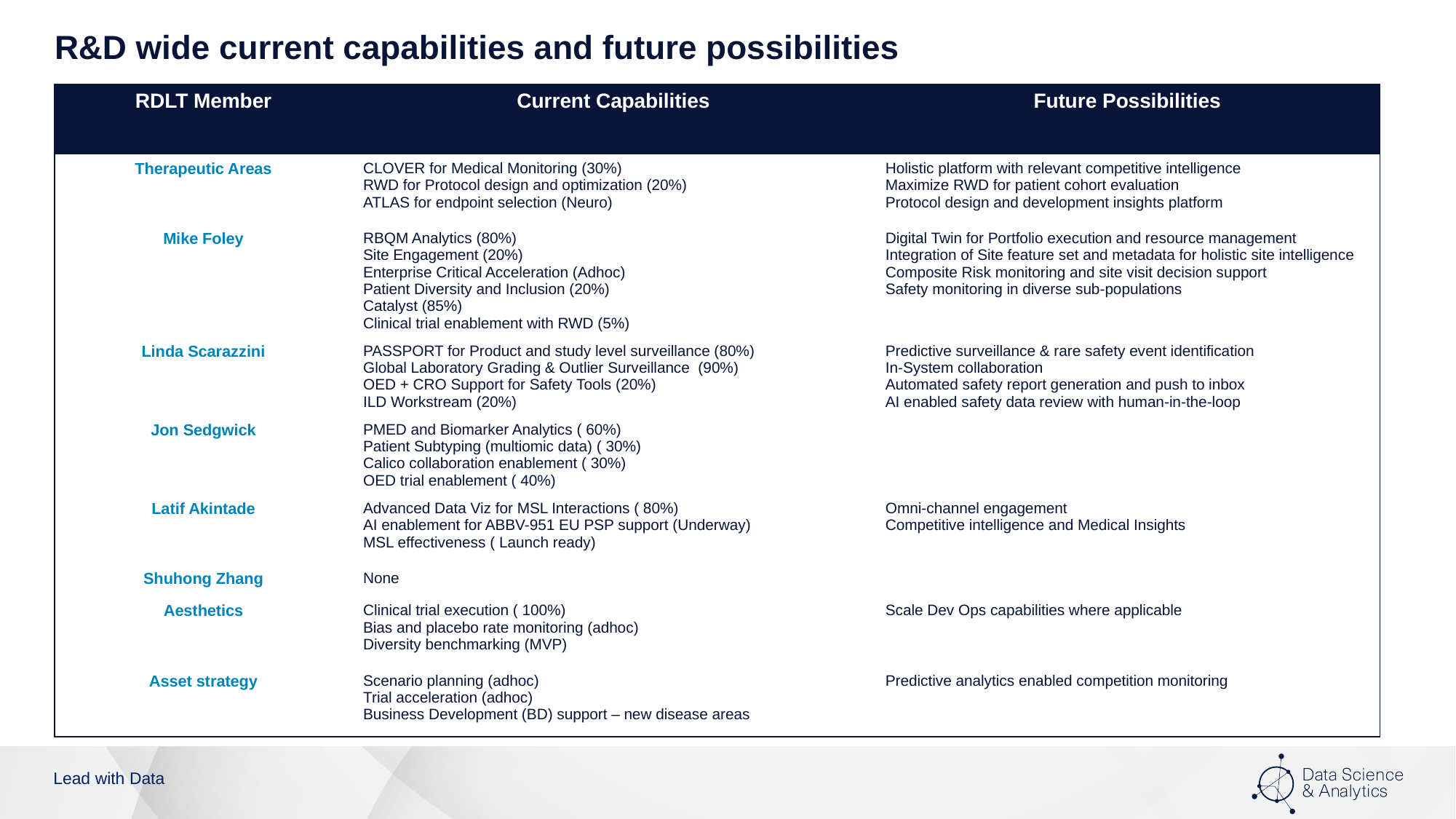

# R&D wide current capabilities and future possibilities
| RDLT Member | Current Capabilities | Future Possibilities |
| --- | --- | --- |
| Therapeutic Areas | CLOVER for Medical Monitoring (30%) RWD for Protocol design and optimization (20%) ATLAS for endpoint selection (Neuro) | Holistic platform with relevant competitive intelligence Maximize RWD for patient cohort evaluation Protocol design and development insights platform |
| Mike Foley | RBQM Analytics (80%) Site Engagement (20%) Enterprise Critical Acceleration (Adhoc) Patient Diversity and Inclusion (20%) Catalyst (85%) Clinical trial enablement with RWD (5%) | Digital Twin for Portfolio execution and resource management Integration of Site feature set and metadata for holistic site intelligence Composite Risk monitoring and site visit decision support Safety monitoring in diverse sub-populations |
| Linda Scarazzini | PASSPORT for Product and study level surveillance (80%) Global Laboratory Grading & Outlier Surveillance (90%) OED + CRO Support for Safety Tools (20%) ILD Workstream (20%) | Predictive surveillance & rare safety event identification In-System collaboration Automated safety report generation and push to inbox AI enabled safety data review with human-in-the-loop |
| Jon Sedgwick | PMED and Biomarker Analytics ( 60%) Patient Subtyping (multiomic data) ( 30%) Calico collaboration enablement ( 30%) OED trial enablement ( 40%) |  |
| Latif Akintade | Advanced Data Viz for MSL Interactions ( 80%) AI enablement for ABBV-951 EU PSP support (Underway) MSL effectiveness ( Launch ready) | Omni-channel engagement Competitive intelligence and Medical Insights |
| Shuhong Zhang | None |  |
| Aesthetics | Clinical trial execution ( 100%) Bias and placebo rate monitoring (adhoc) Diversity benchmarking (MVP) | Scale Dev Ops capabilities where applicable |
| Asset strategy | Scenario planning (adhoc) Trial acceleration (adhoc) Business Development (BD) support – new disease areas | Predictive analytics enabled competition monitoring |